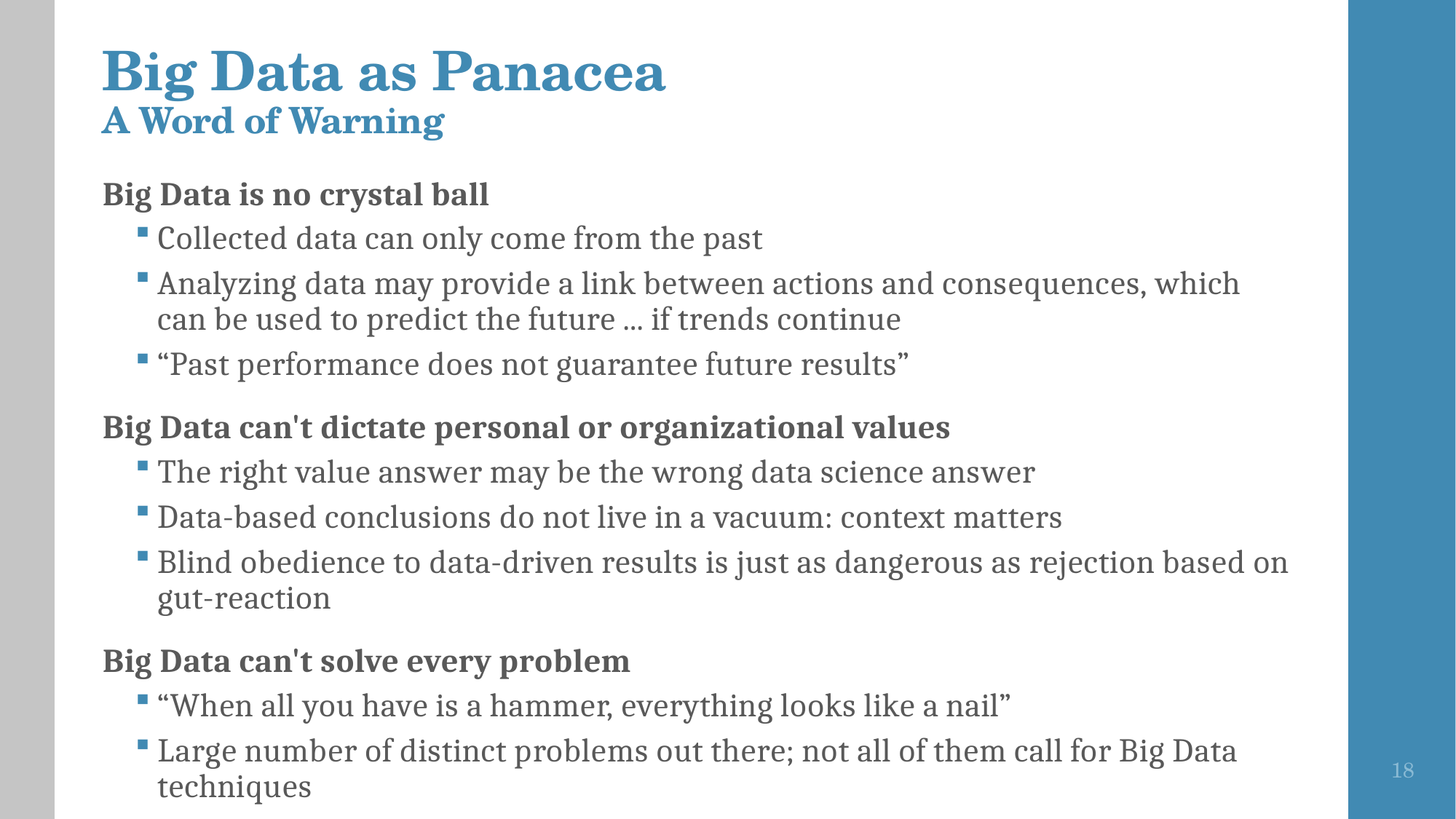

# Big Data as Panacea A Word of Warning
Big Data is no crystal ball
Collected data can only come from the past
Analyzing data may provide a link between actions and consequences, which can be used to predict the future ... if trends continue
“Past performance does not guarantee future results”
Big Data can't dictate personal or organizational values
The right value answer may be the wrong data science answer
Data-based conclusions do not live in a vacuum: context matters
Blind obedience to data-driven results is just as dangerous as rejection based on gut-reaction
Big Data can't solve every problem
“When all you have is a hammer, everything looks like a nail”
Large number of distinct problems out there; not all of them call for Big Data techniques
18